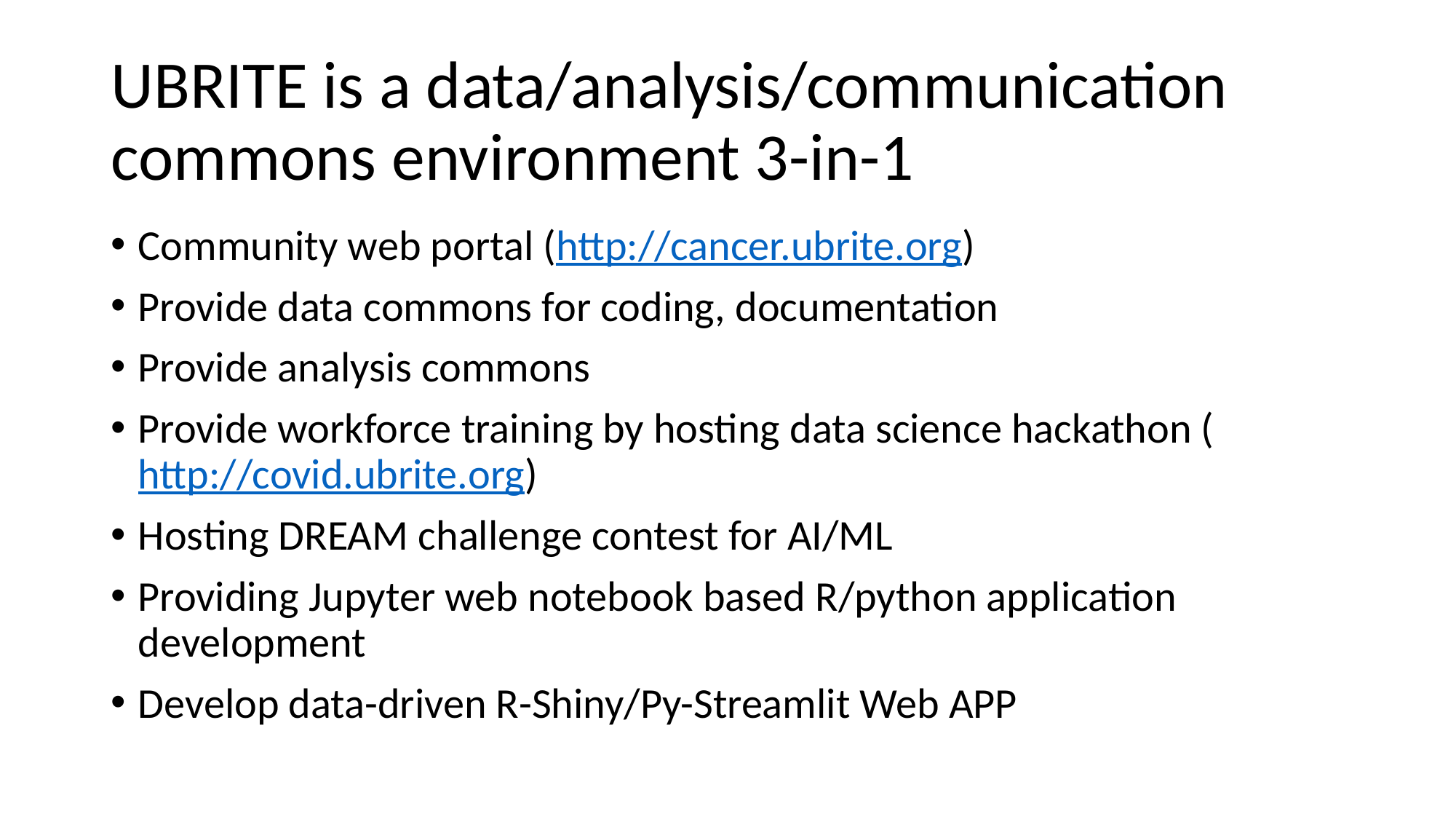

# UBRITE is a data/analysis/communication commons environment 3-in-1
Community web portal (http://cancer.ubrite.org)
Provide data commons for coding, documentation
Provide analysis commons
Provide workforce training by hosting data science hackathon (http://covid.ubrite.org)
Hosting DREAM challenge contest for AI/ML
Providing Jupyter web notebook based R/python application development
Develop data-driven R-Shiny/Py-Streamlit Web APP